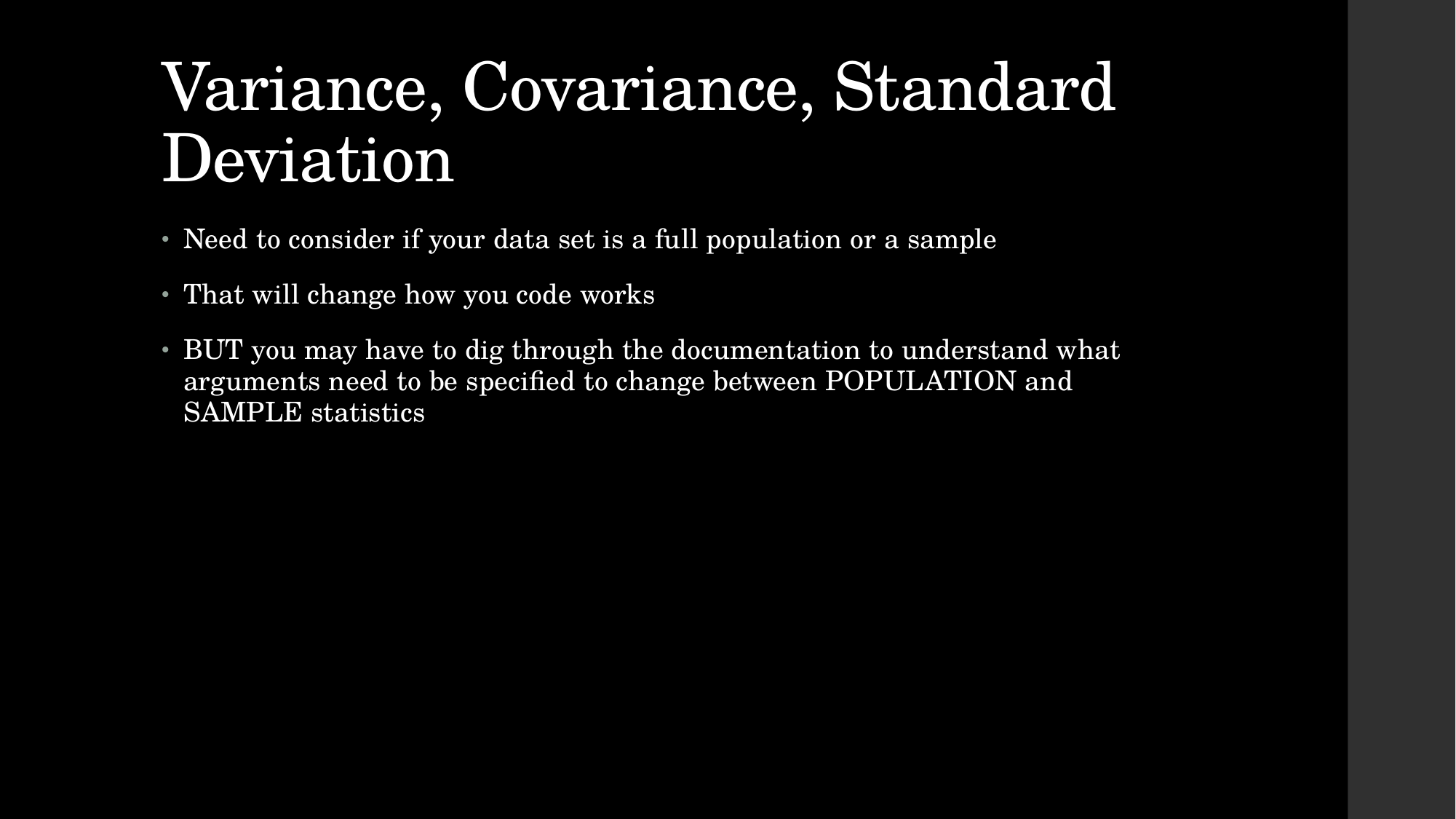

# Variance, Covariance, Standard Deviation
Need to consider if your data set is a full population or a sample
That will change how you code works
BUT you may have to dig through the documentation to understand what arguments need to be specified to change between POPULATION and SAMPLE statistics